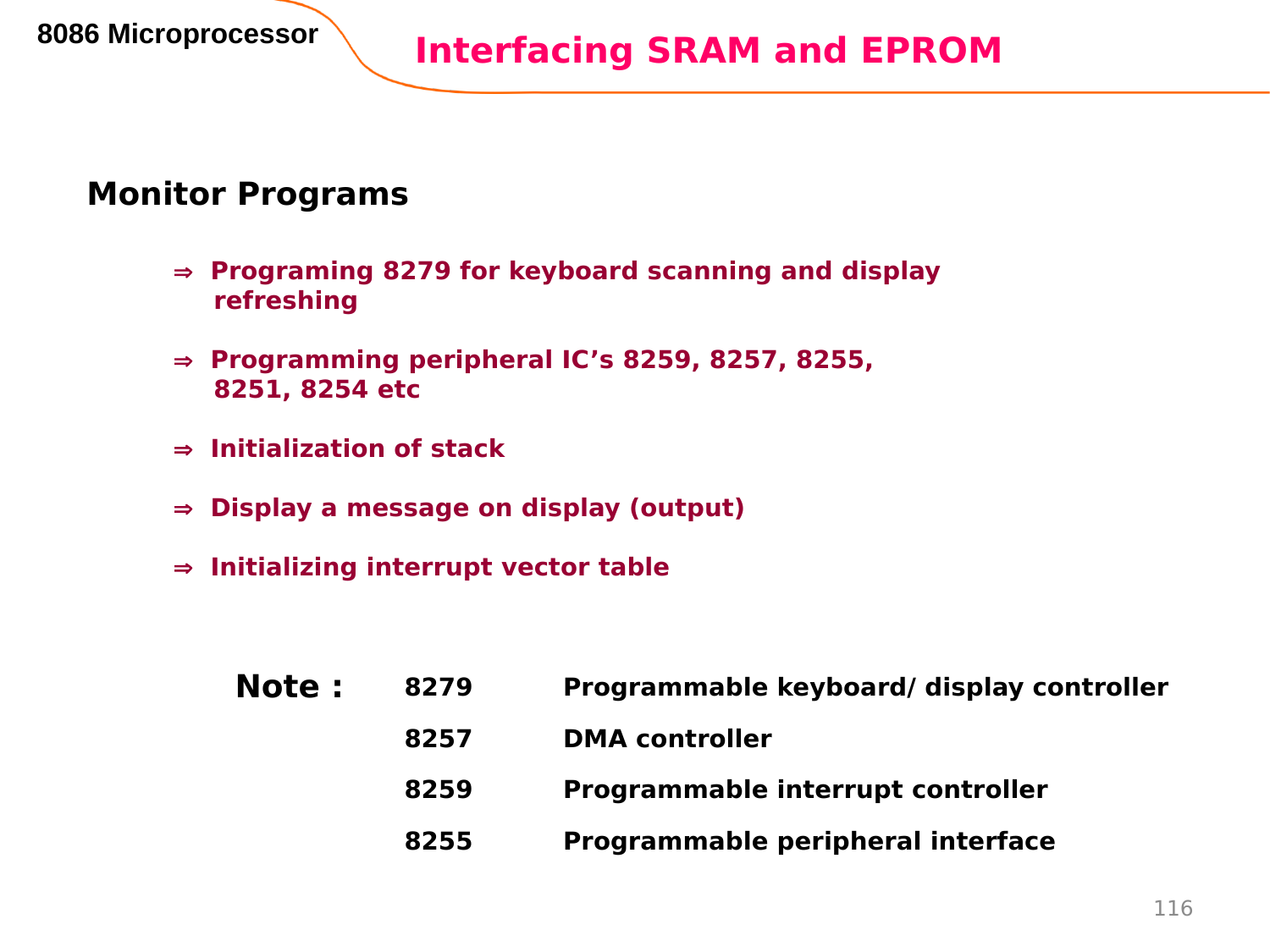

8086 Microprocessor
# Interfacing SRAM and EPROM
Monitor Programs

          ⇒  Programing 8279 for keyboard scanning and display 	refreshing

          ⇒  Programming peripheral IC’s 8259, 8257, 8255, 	8251, 8254 etc

          ⇒  Initialization of stack

          ⇒  Display a message on display (output)

          ⇒  Initializing interrupt vector table
Note :
| 8279 | Programmable keyboard/ display controller |
| --- | --- |
| 8257 | DMA controller |
| 8259 | Programmable interrupt controller |
| 8255 | Programmable peripheral interface |
116